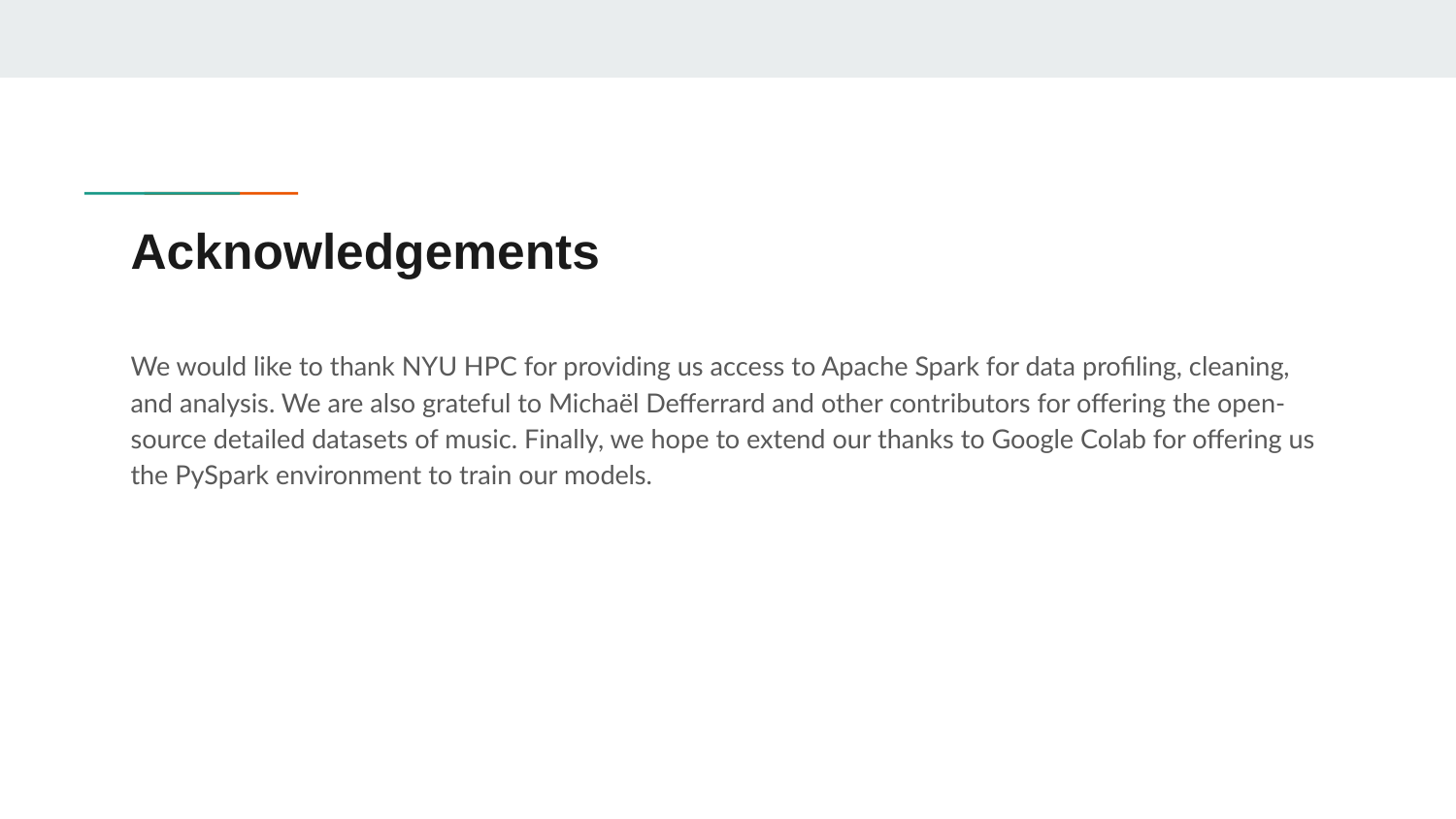

# Acknowledgements
We would like to thank NYU HPC for providing us access to Apache Spark for data profiling, cleaning, and analysis. We are also grateful to Michaël Defferrard and other contributors for offering the open-source detailed datasets of music. Finally, we hope to extend our thanks to Google Colab for offering us the PySpark environment to train our models.